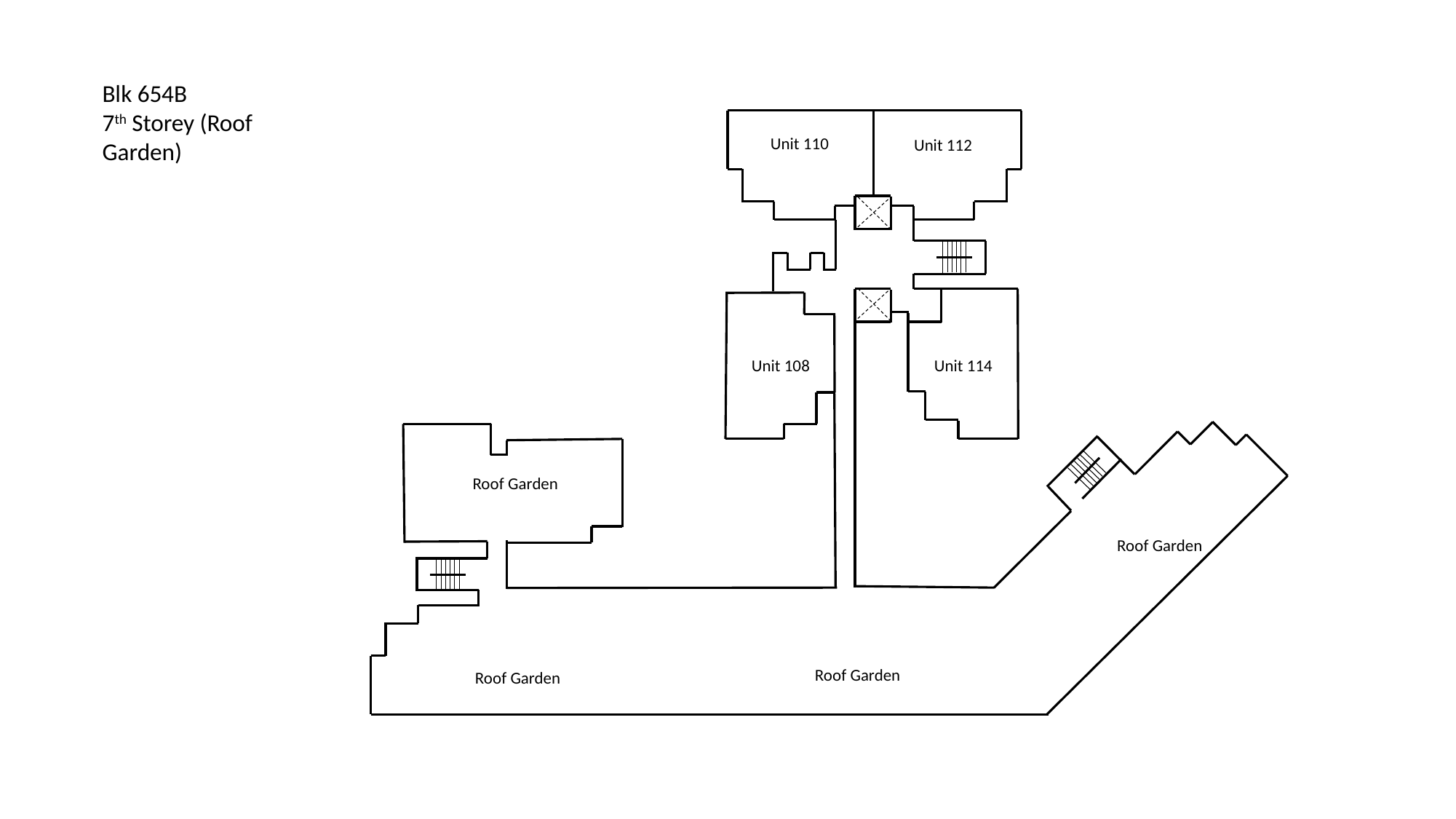

Blk 654B
7th Storey (Roof Garden)

Unit 110
Unit 112
Unit 114
Unit 108

Roof Garden
Roof Garden
Roof Garden
Roof Garden